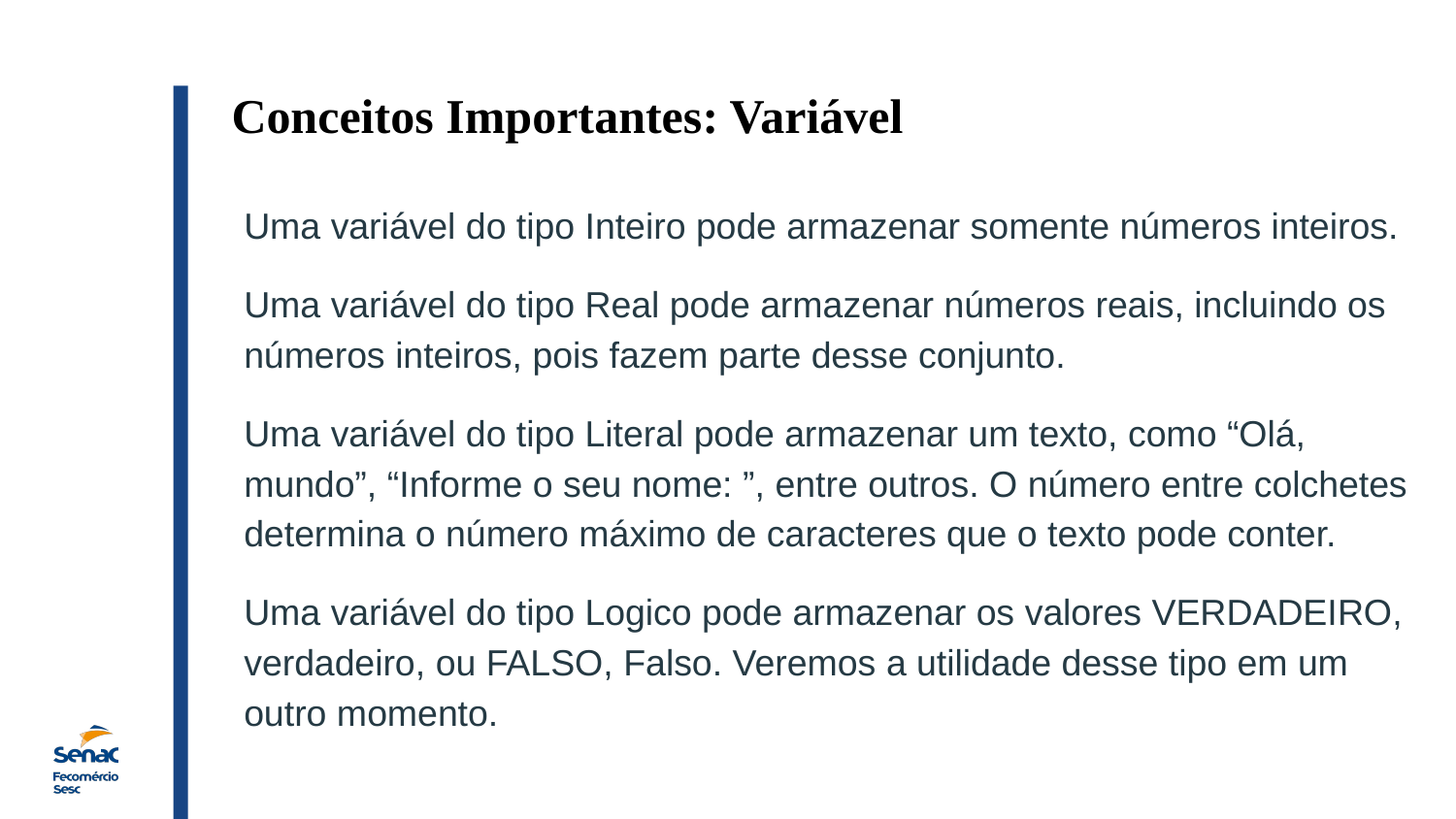

Conceitos Importantes: Variável
Uma variável do tipo Inteiro pode armazenar somente números inteiros.
Uma variável do tipo Real pode armazenar números reais, incluindo os números inteiros, pois fazem parte desse conjunto.
Uma variável do tipo Literal pode armazenar um texto, como “Olá, mundo”, “Informe o seu nome: ”, entre outros. O número entre colchetes determina o número máximo de caracteres que o texto pode conter.
Uma variável do tipo Logico pode armazenar os valores VERDADEIRO, verdadeiro, ou FALSO, Falso. Veremos a utilidade desse tipo em um outro momento.